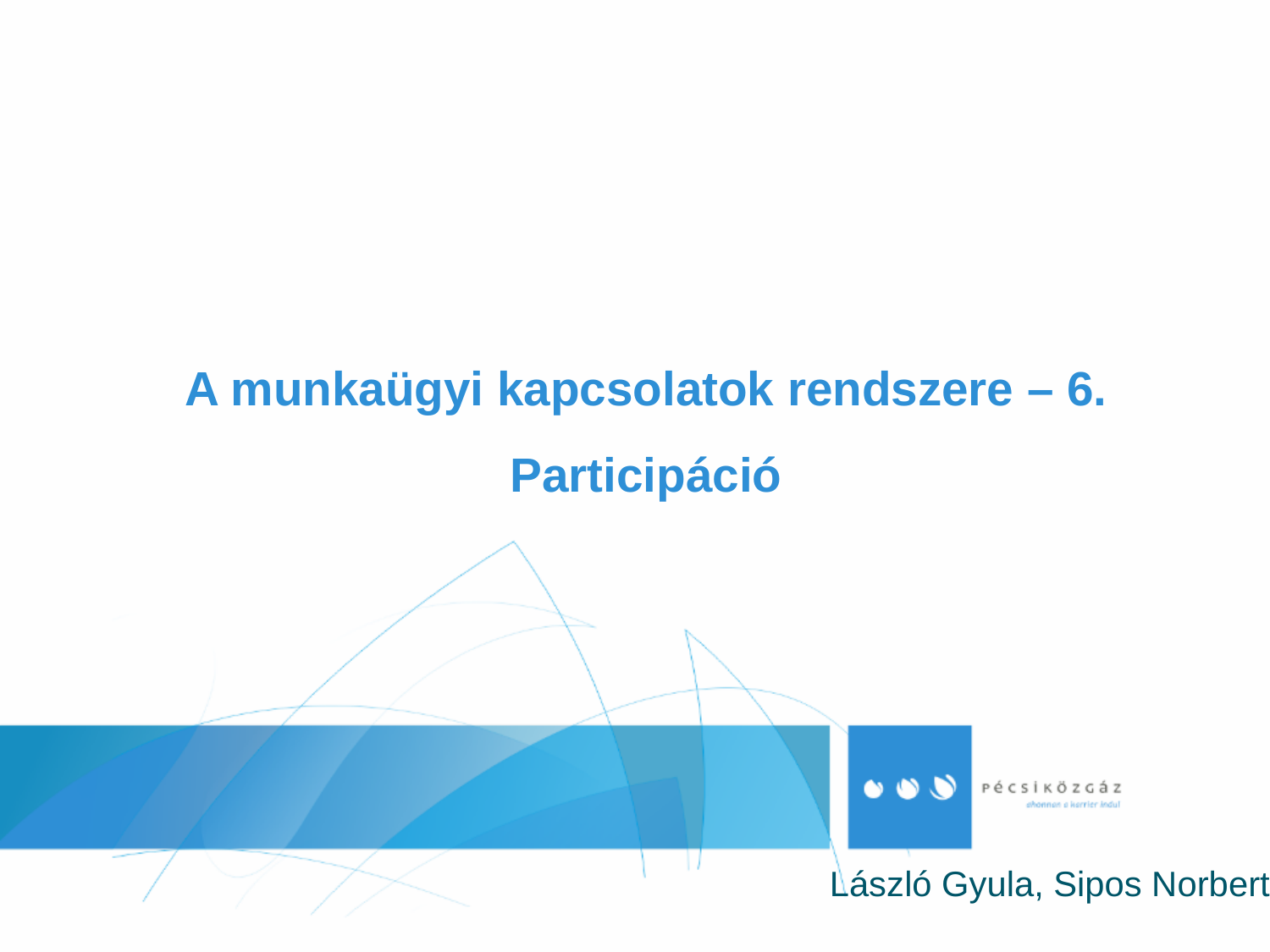

# A munkaügyi kapcsolatok rendszere – 6. Participáció
László Gyula, Sipos Norbert